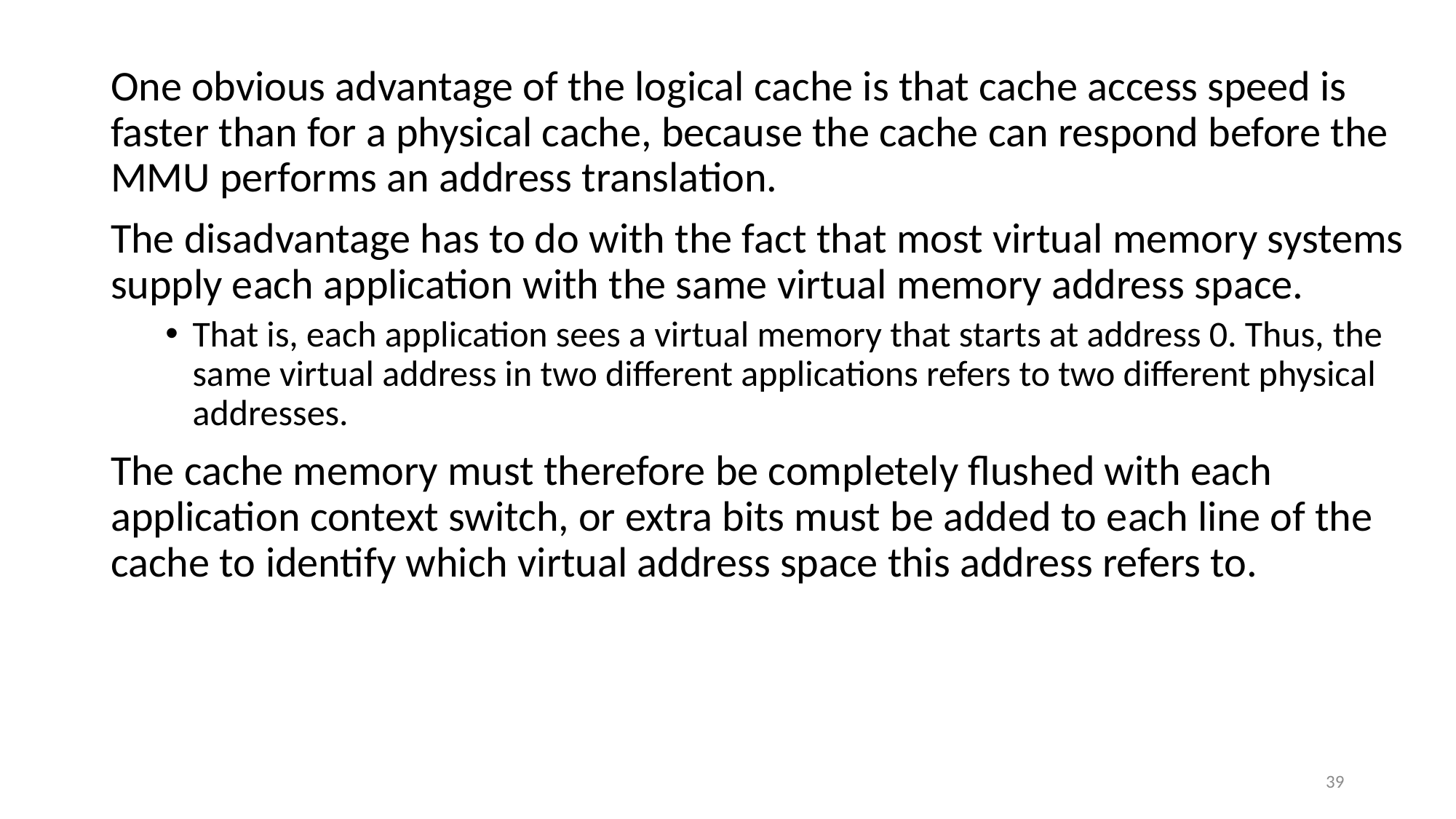

One obvious advantage of the logical cache is that cache access speed is faster than for a physical cache, because the cache can respond before the MMU performs an address translation.
The disadvantage has to do with the fact that most virtual memory systems supply each application with the same virtual memory address space.
That is, each application sees a virtual memory that starts at address 0. Thus, the same virtual address in two different applications refers to two different physical addresses.
The cache memory must therefore be completely flushed with each application context switch, or extra bits must be added to each line of the cache to identify which virtual address space this address refers to.
39